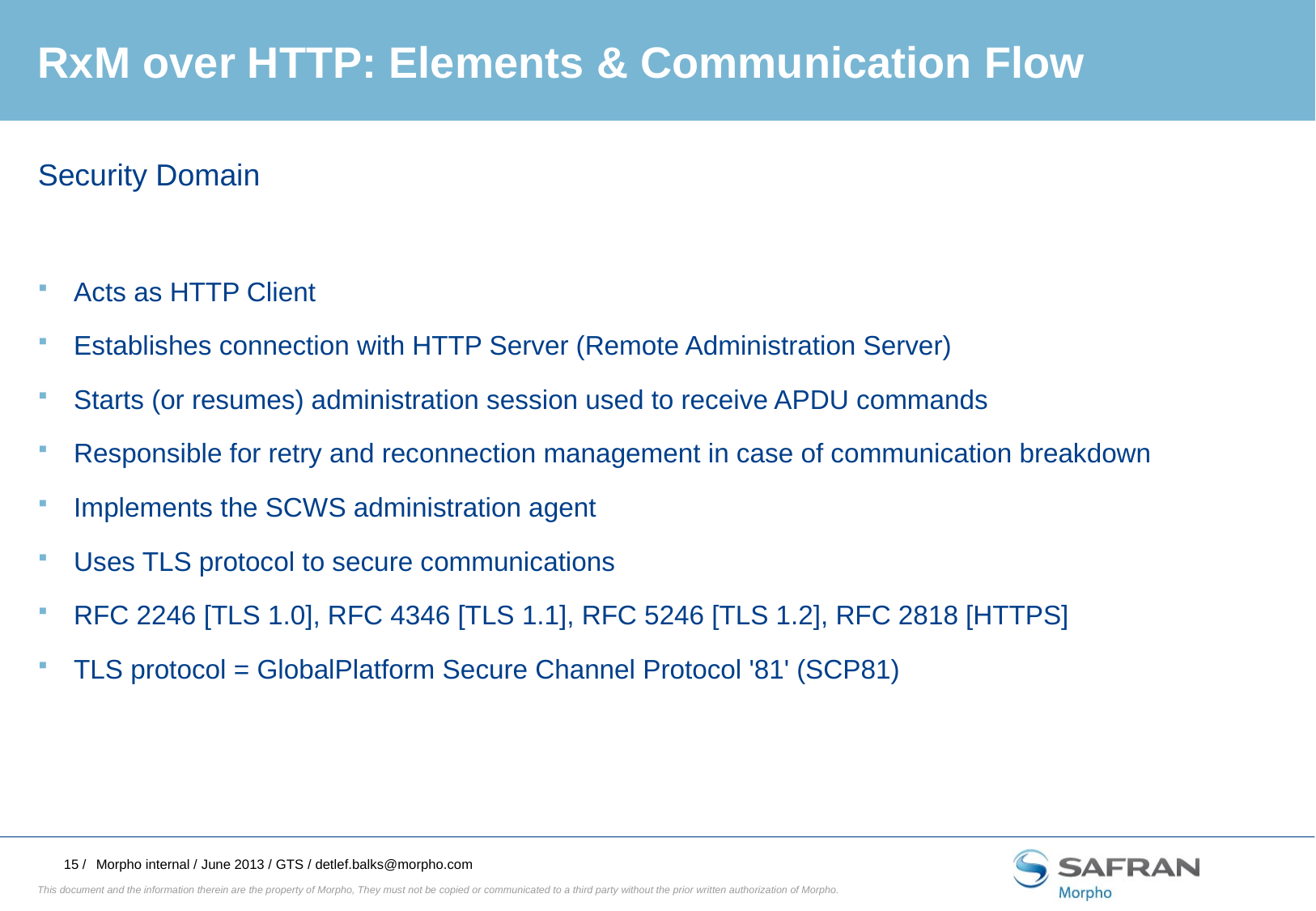

# RxM over HTTP: Elements & Communication Flow
Security Domain

Acts as HTTP Client
Establishes connection with HTTP Server (Remote Administration Server)
Starts (or resumes) administration session used to receive APDU commands
Responsible for retry and reconnection management in case of communication breakdown
Implements the SCWS administration agent
Uses TLS protocol to secure communications
RFC 2246 [TLS 1.0], RFC 4346 [TLS 1.1], RFC 5246 [TLS 1.2], RFC 2818 [HTTPS]
TLS protocol = GlobalPlatform Secure Channel Protocol '81' (SCP81)
Morpho internal / June 2013 / GTS / detlef.balks@morpho.com